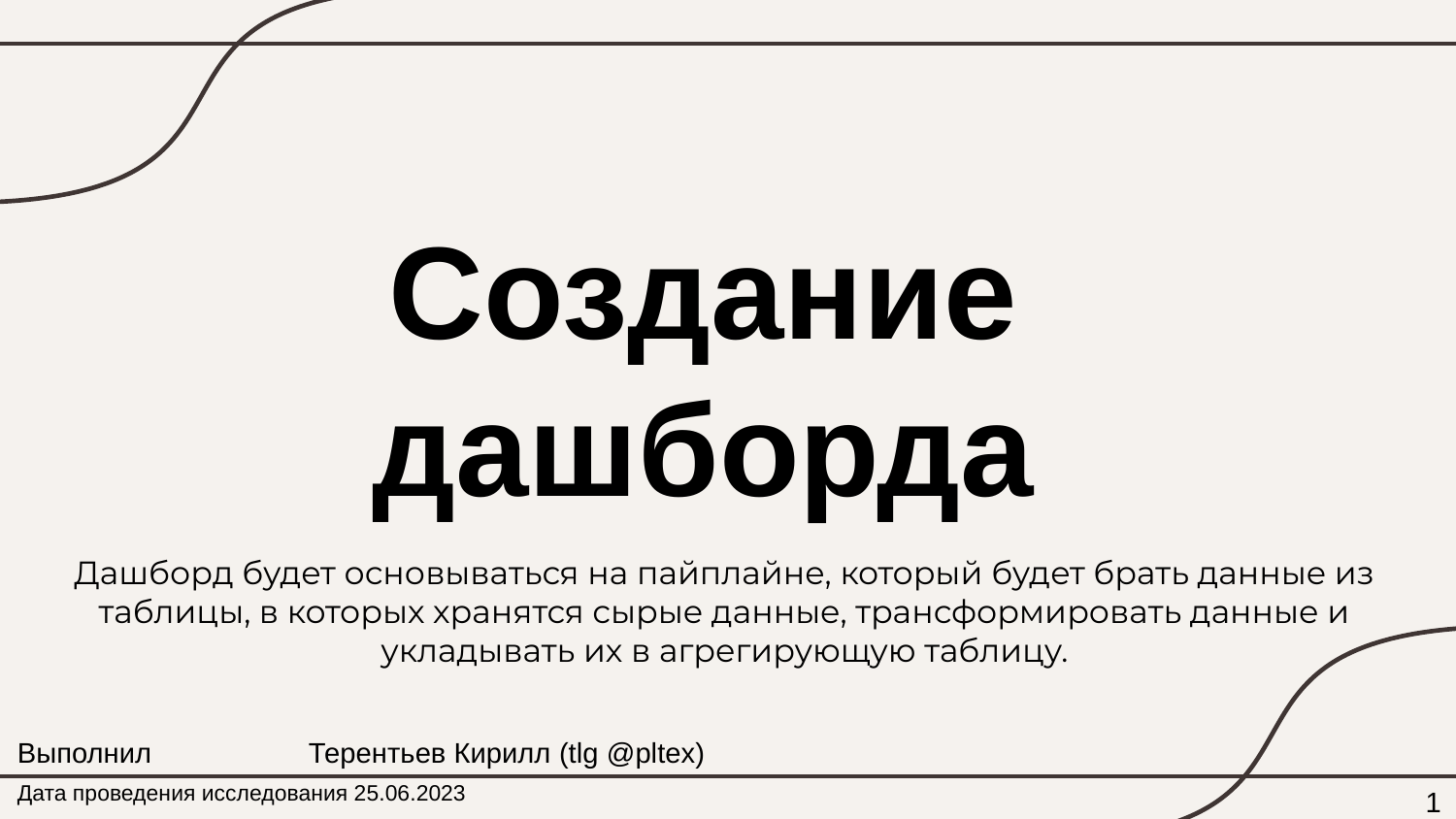

# Создание дашборда
Дашборд будет основываться на пайплайне, который будет брать данные из таблицы, в которых хранятся сырые данные, трансформировать данные и укладывать их в агрегирующую таблицу.
Выполнил		Терентьев Кирилл (tlg @pltex)
Дата проведения исследования 25.06.2023
1